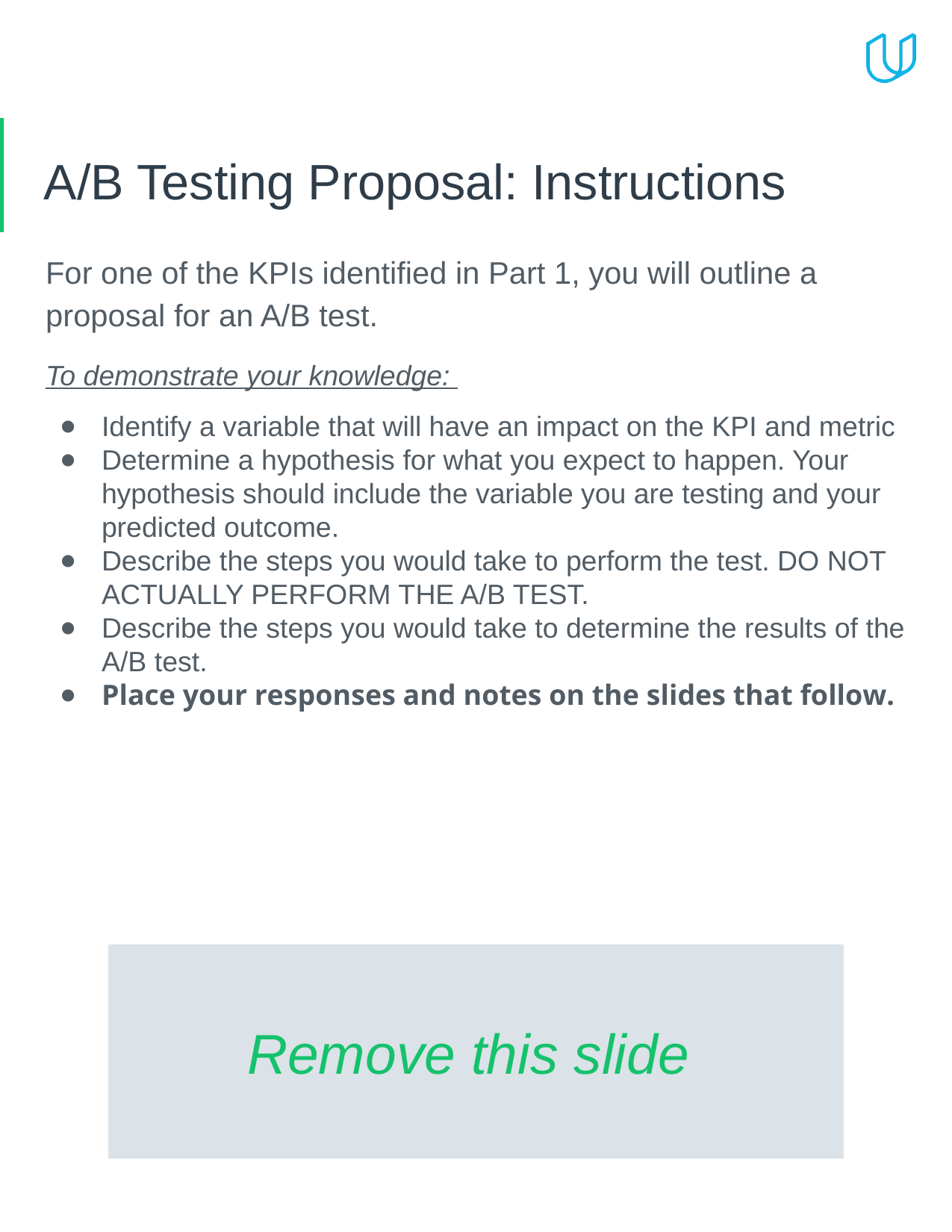

# A/B Testing Proposal: Instructions
For one of the KPIs identified in Part 1, you will outline a proposal for an A/B test.
To demonstrate your knowledge:
Identify a variable that will have an impact on the KPI and metric
Determine a hypothesis for what you expect to happen. Your hypothesis should include the variable you are testing and your predicted outcome.
Describe the steps you would take to perform the test. DO NOT ACTUALLY PERFORM THE A/B TEST.
Describe the steps you would take to determine the results of the A/B test.
Place your responses and notes on the slides that follow.
Remove this slide